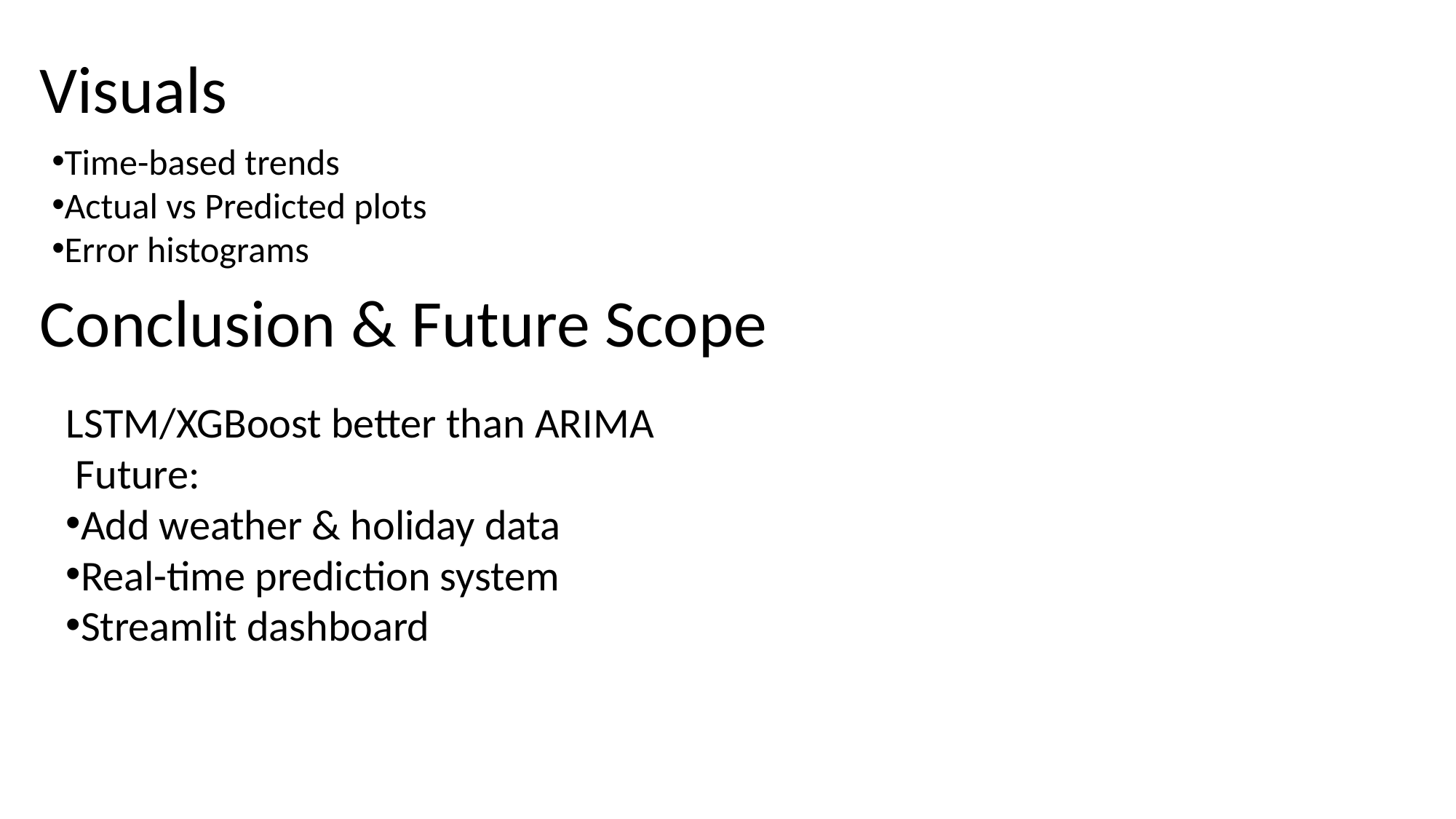

Visuals
Time-based trends
Actual vs Predicted plots
Error histograms
Conclusion & Future Scope
LSTM/XGBoost better than ARIMA
 Future:
Add weather & holiday data
Real-time prediction system
Streamlit dashboard